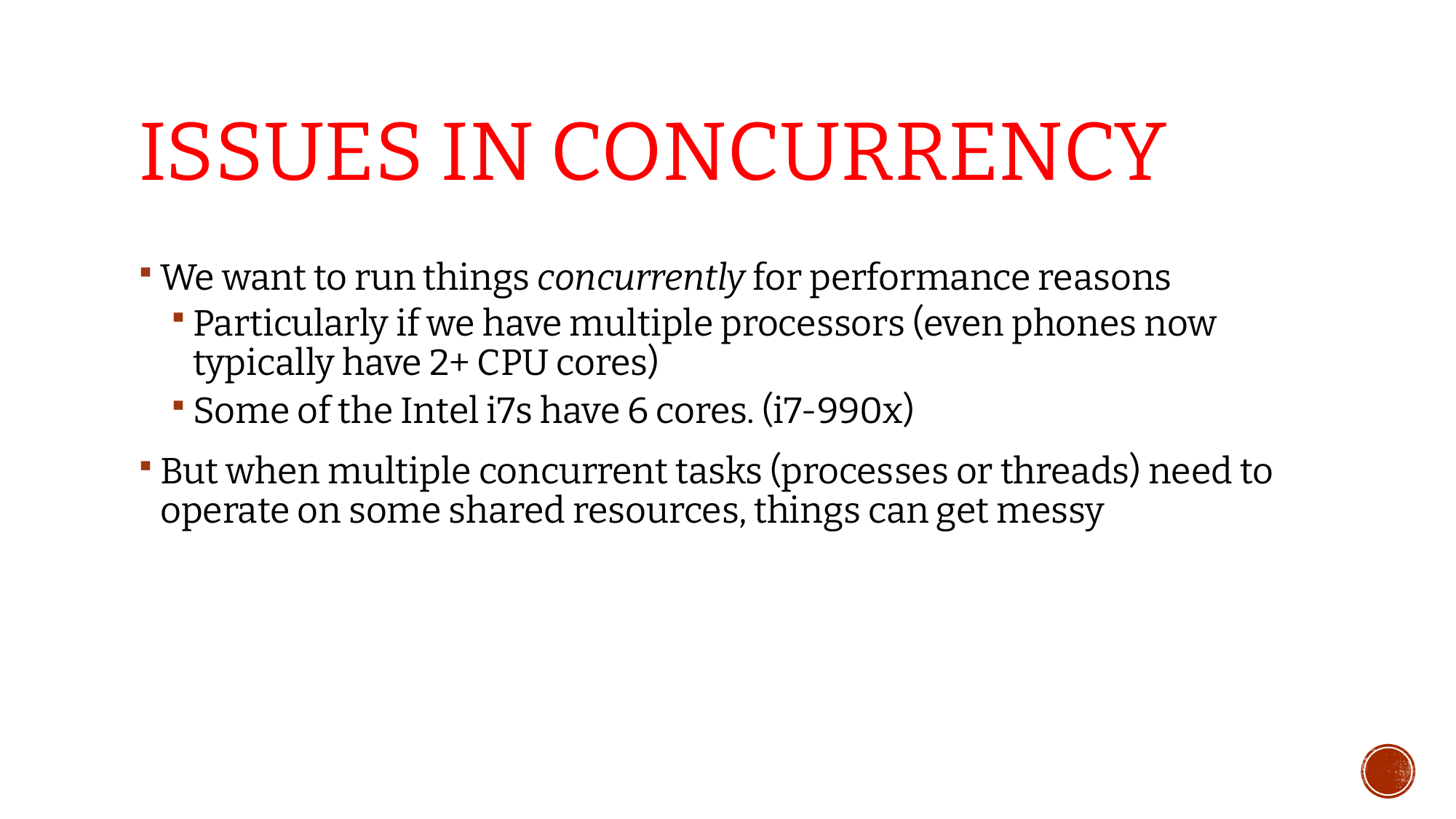

# Issues in Concurrency
We want to run things concurrently for performance reasons
Particularly if we have multiple processors (even phones now typically have 2+ CPU cores)
Some of the Intel i7s have 6 cores. (i7-990x)
But when multiple concurrent tasks (processes or threads) need to operate on some shared resources, things can get messy